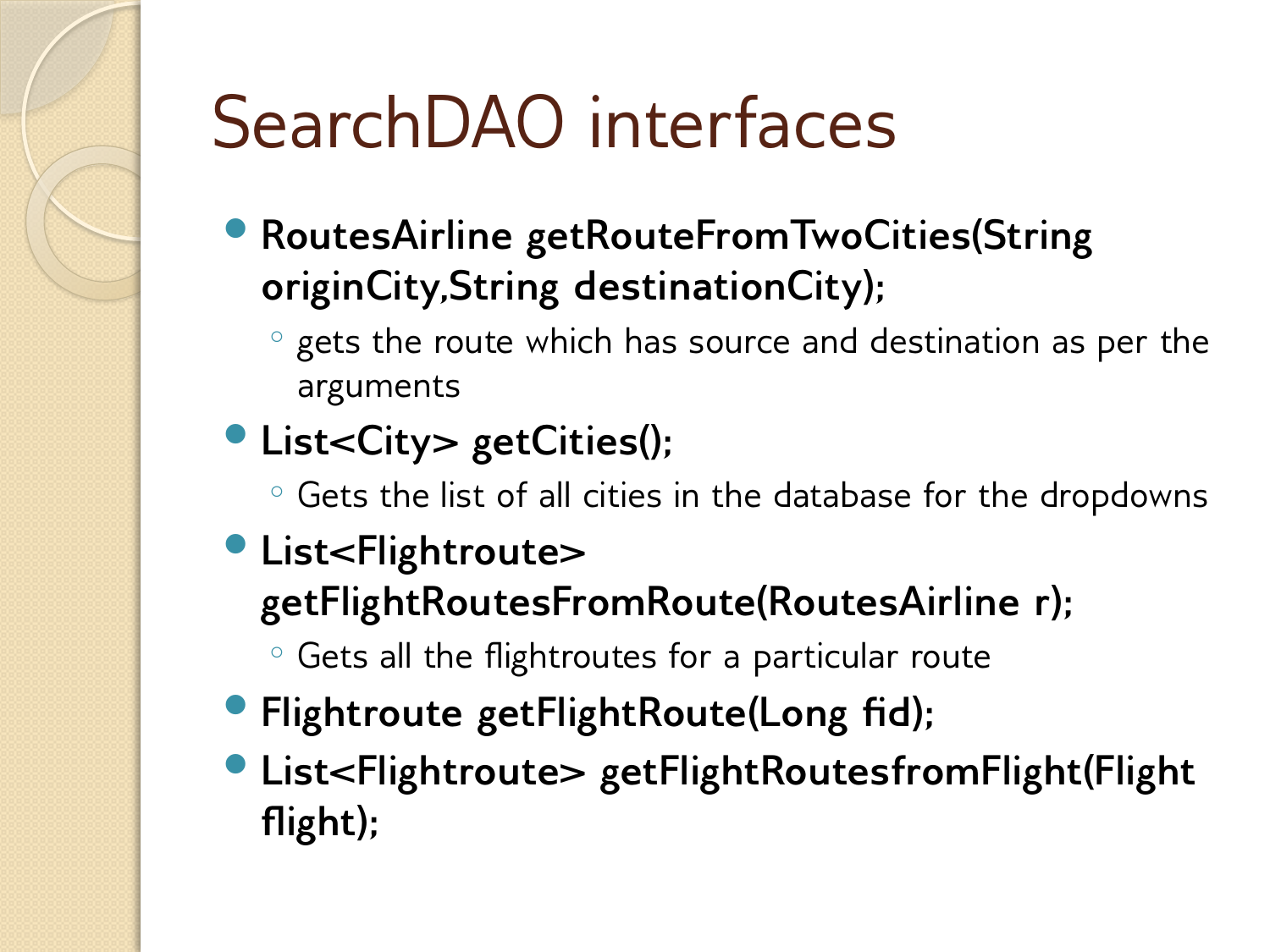

# SearchDAO interfaces
RoutesAirline getRouteFromTwoCities(String originCity,String destinationCity);
gets the route which has source and destination as per the arguments
List<City> getCities();
Gets the list of all cities in the database for the dropdowns
List<Flightroute> getFlightRoutesFromRoute(RoutesAirline r);
Gets all the flightroutes for a particular route
Flightroute getFlightRoute(Long fid);
List<Flightroute> getFlightRoutesfromFlight(Flight flight);